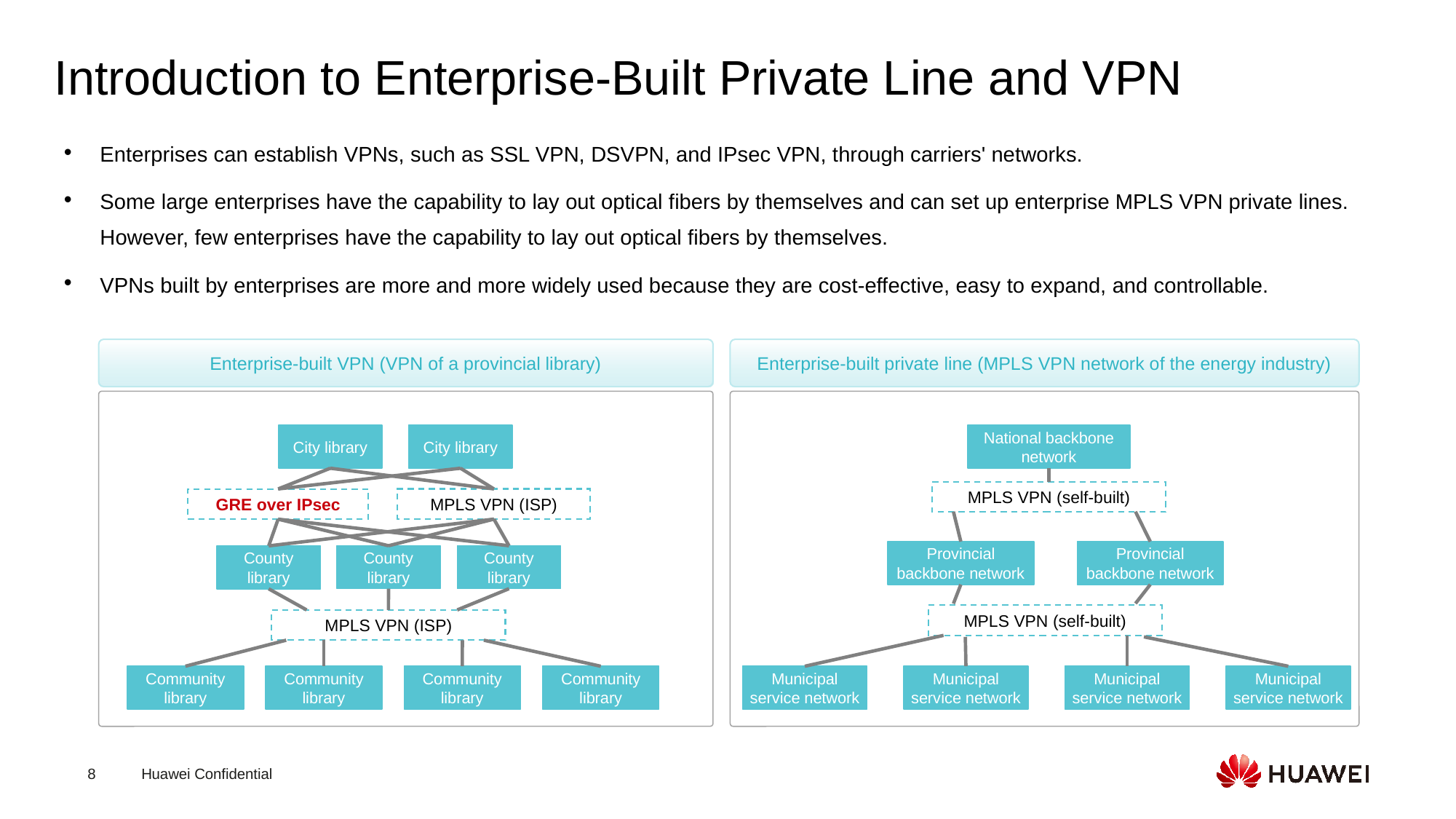

# Introduction to Enterprise-Built Private Line and VPN
Enterprises can establish VPNs, such as SSL VPN, DSVPN, and IPsec VPN, through carriers' networks.
Some large enterprises have the capability to lay out optical fibers by themselves and can set up enterprise MPLS VPN private lines. However, few enterprises have the capability to lay out optical fibers by themselves.
VPNs built by enterprises are more and more widely used because they are cost-effective, easy to expand, and controllable.
Enterprise-built VPN (VPN of a provincial library)
Enterprise-built private line (MPLS VPN network of the energy industry)

City library
City library
MPLS VPN (ISP)
GRE over IPsec
County library
County library
County library
MPLS VPN (ISP)
Community library
Community library
Community library
Community library
National backbone network
MPLS VPN (self-built)
Provincial backbone network
Provincial backbone network
MPLS VPN (self-built)
Municipal service network
Municipal service network
Municipal service network
Municipal service network